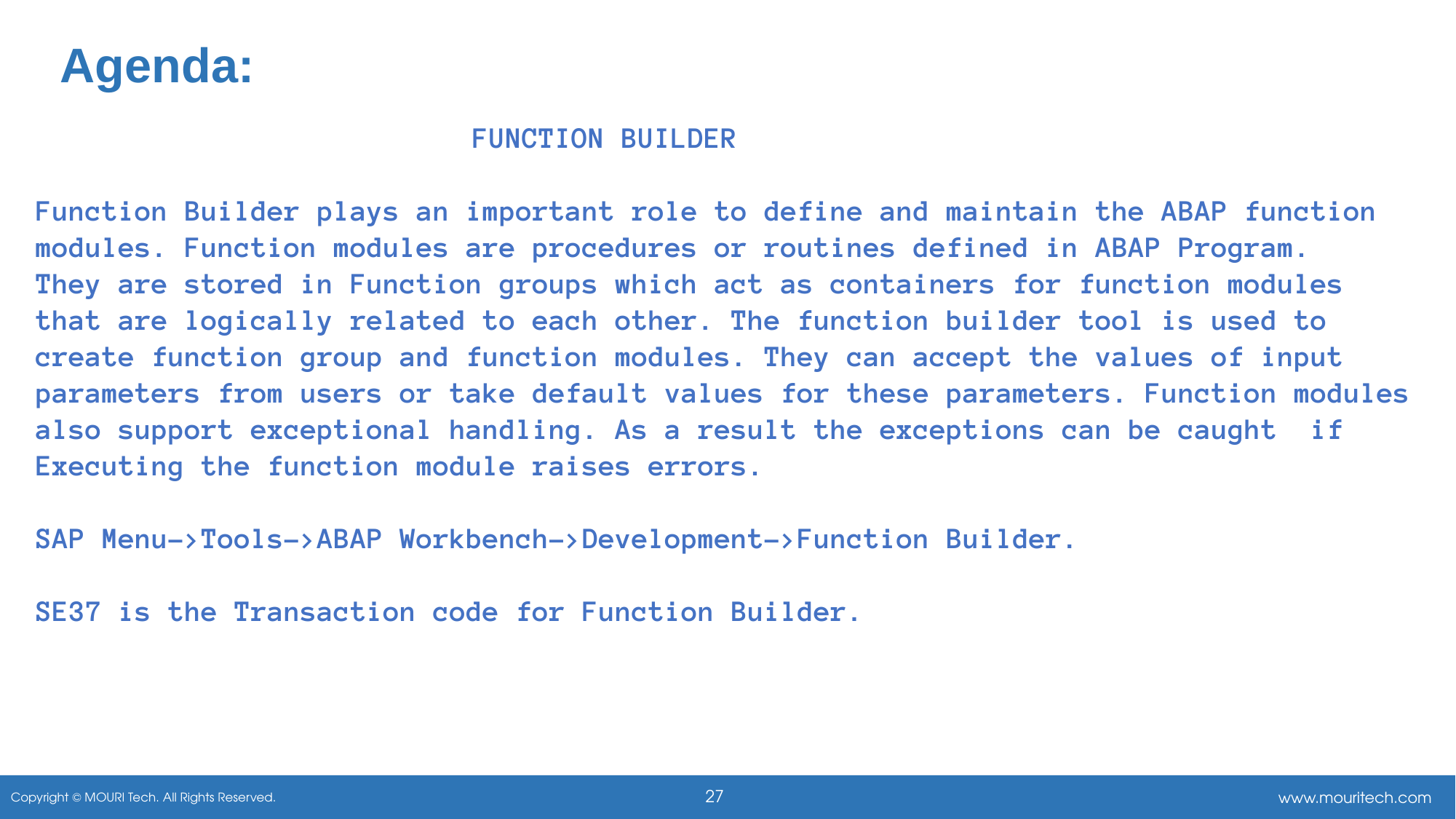

# Agenda:

 				FUNCTION BUILDER

Function Builder plays an important role to define and maintain the ABAP function modules. Function modules are procedures or routines defined in ABAP Program.
They are stored in Function groups which act as containers for function modules that are logically related to each other. The function builder tool is used to create function group and function modules. They can accept the values of input parameters from users or take default values for these parameters. Function modules also support exceptional handling. As a result the exceptions can be caught  if
Executing the function module raises errors.

SAP Menu->Tools->ABAP Workbench->Development->Function Builder.

SE37 is the Transaction code for Function Builder.